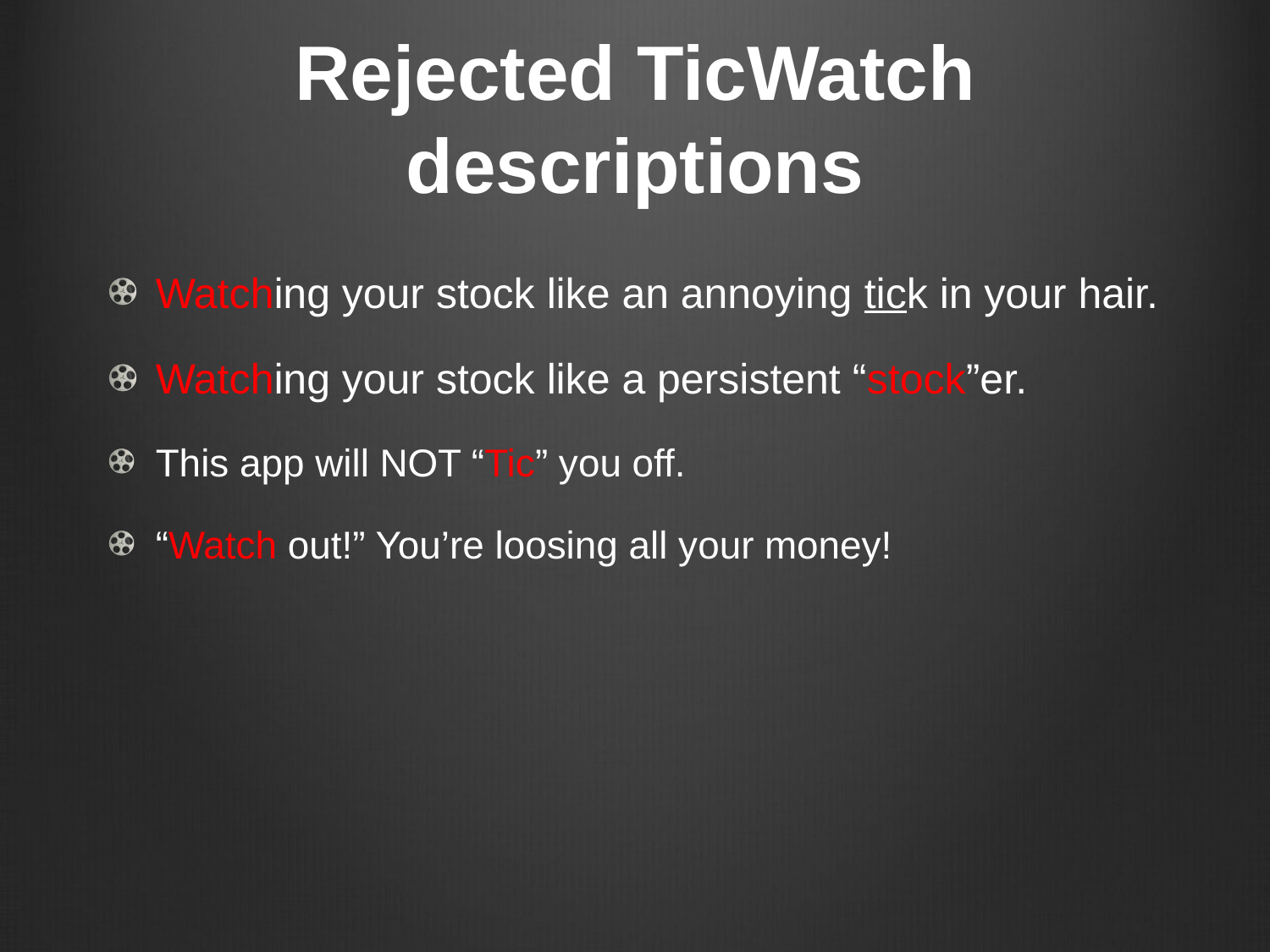

# Rejected TicWatch descriptions
Watching your stock like an annoying tick in your hair.
Watching your stock like a persistent “stock”er.
This app will NOT “Tic” you off.
“Watch out!” You’re loosing all your money!